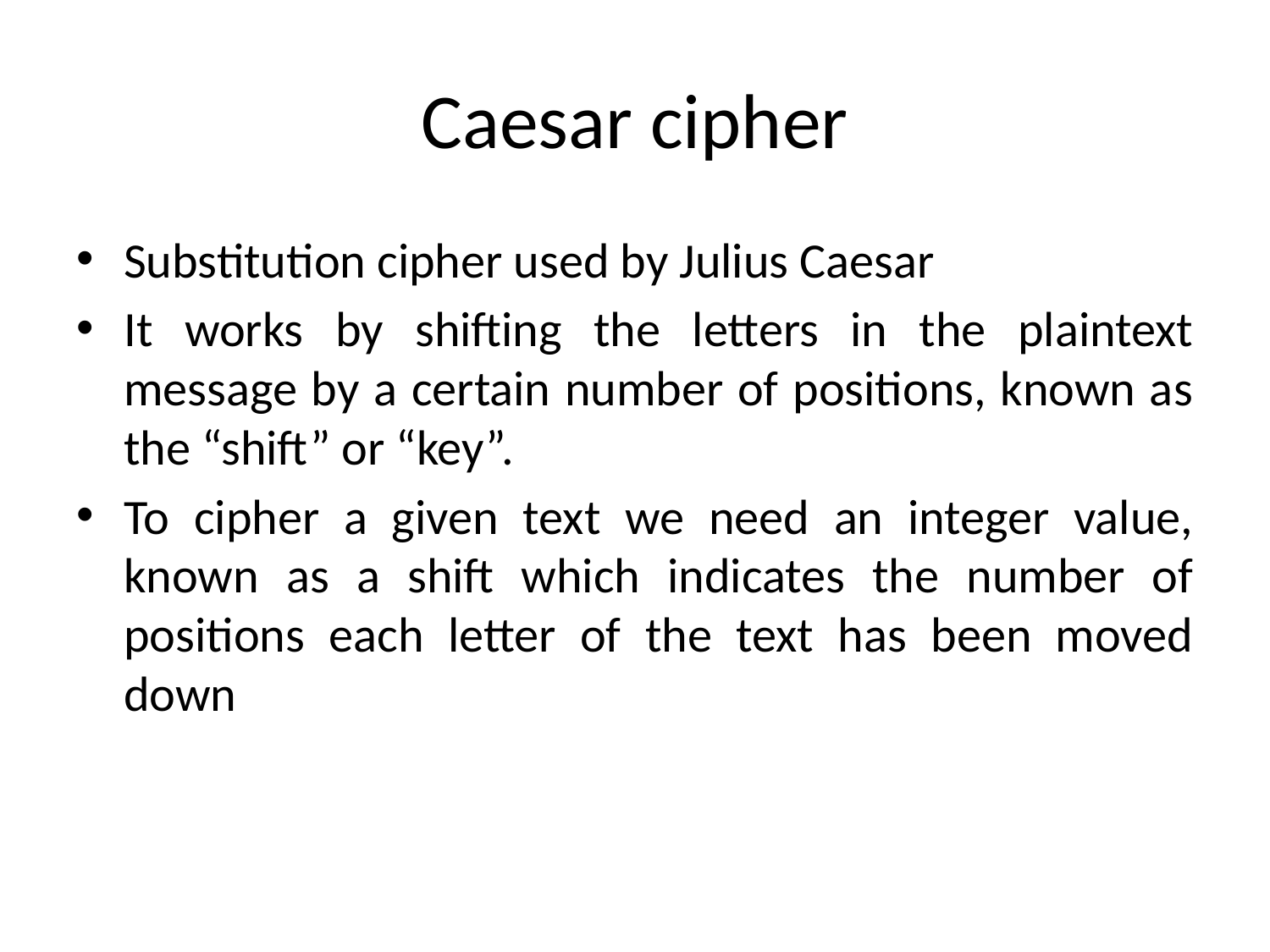

# Caesar cipher
Substitution cipher used by Julius Caesar
It works by shifting the letters in the plaintext message by a certain number of positions, known as the “shift” or “key”.
To cipher a given text we need an integer value, known as a shift which indicates the number of positions each letter of the text has been moved down